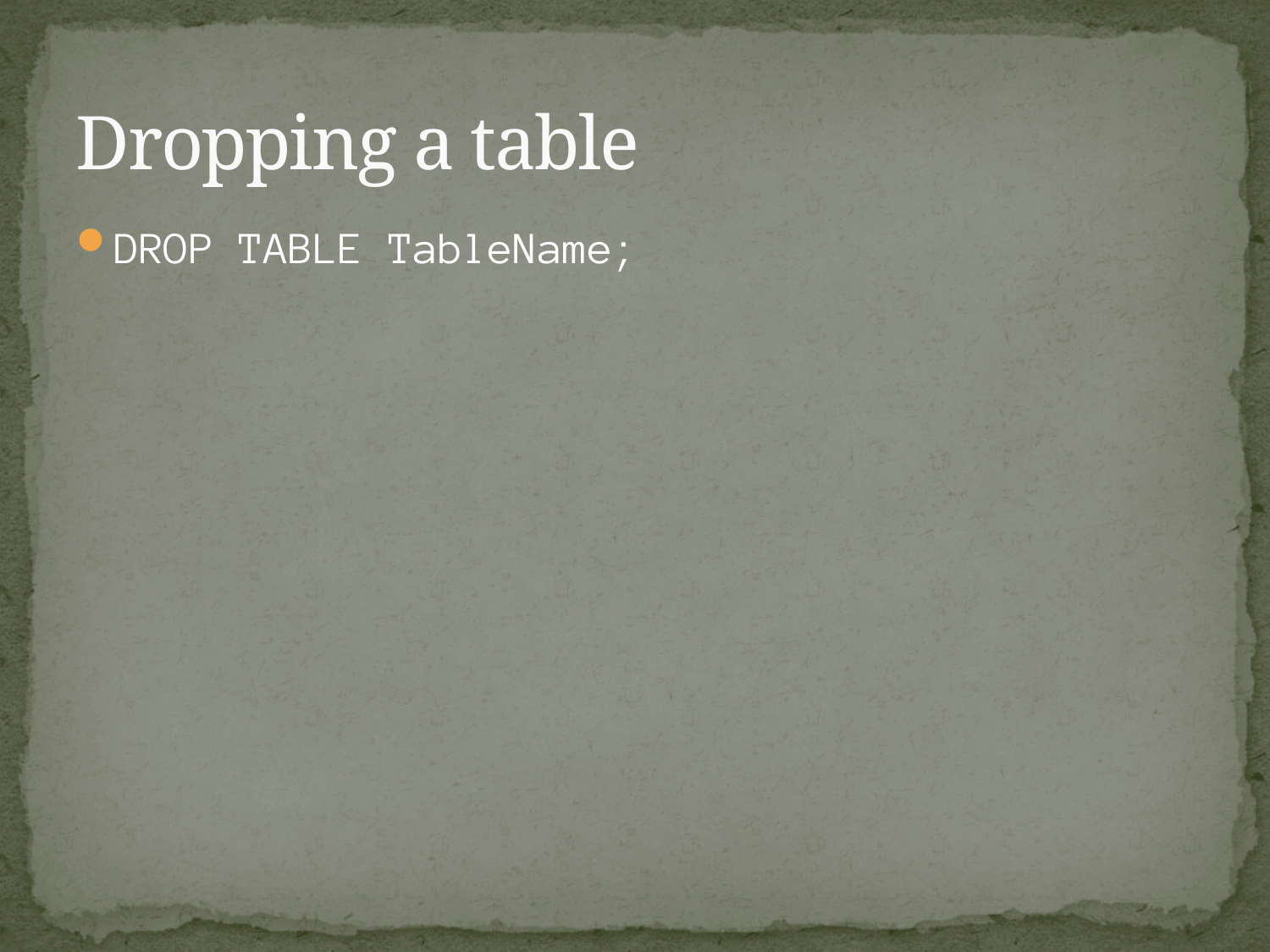

# Dropping a table
DROP TABLE TableName;